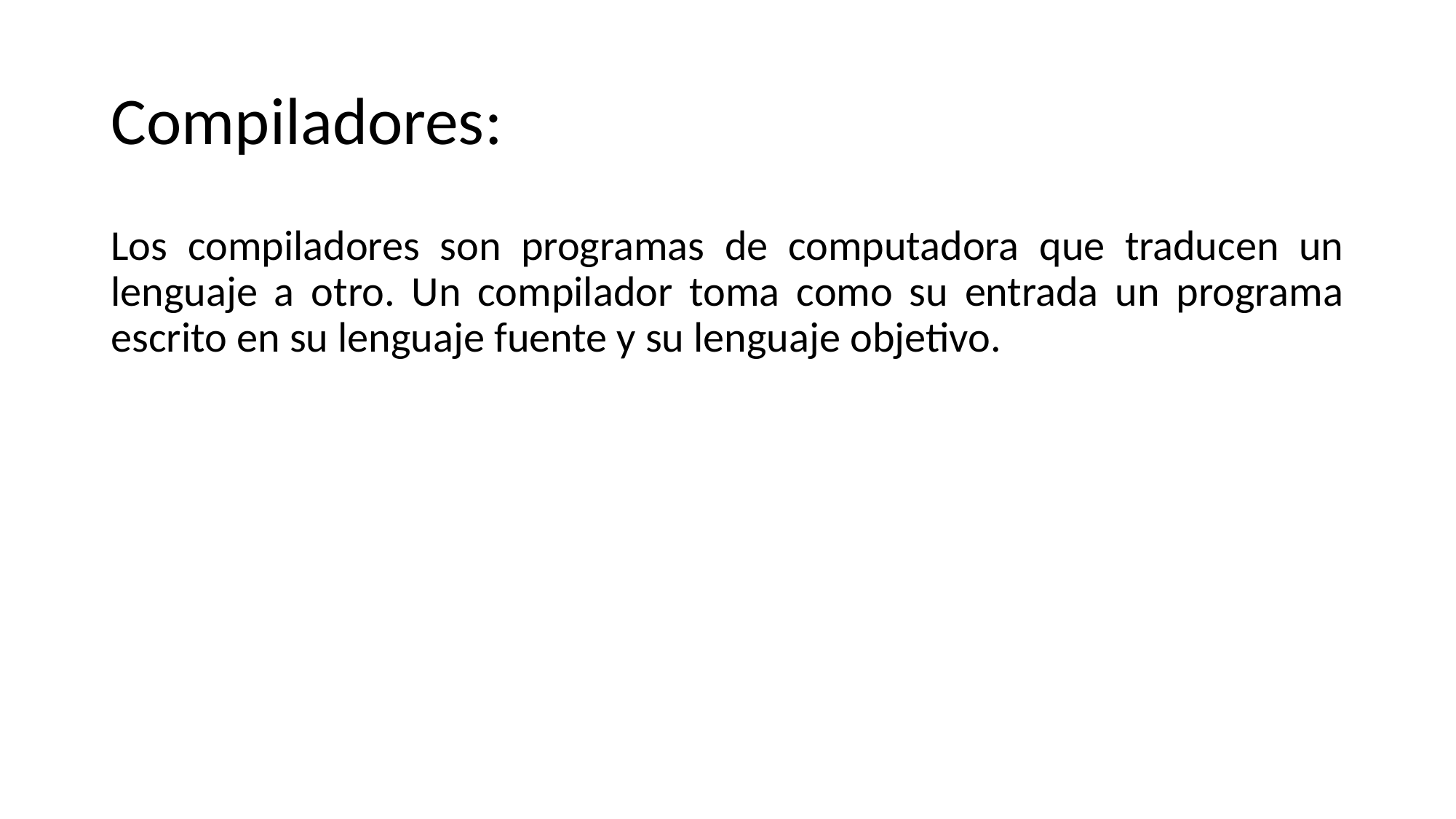

# Compiladores:
Los compiladores son programas de computadora que traducen un lenguaje a otro. Un compilador toma como su entrada un programa escrito en su lenguaje fuente y su lenguaje objetivo.